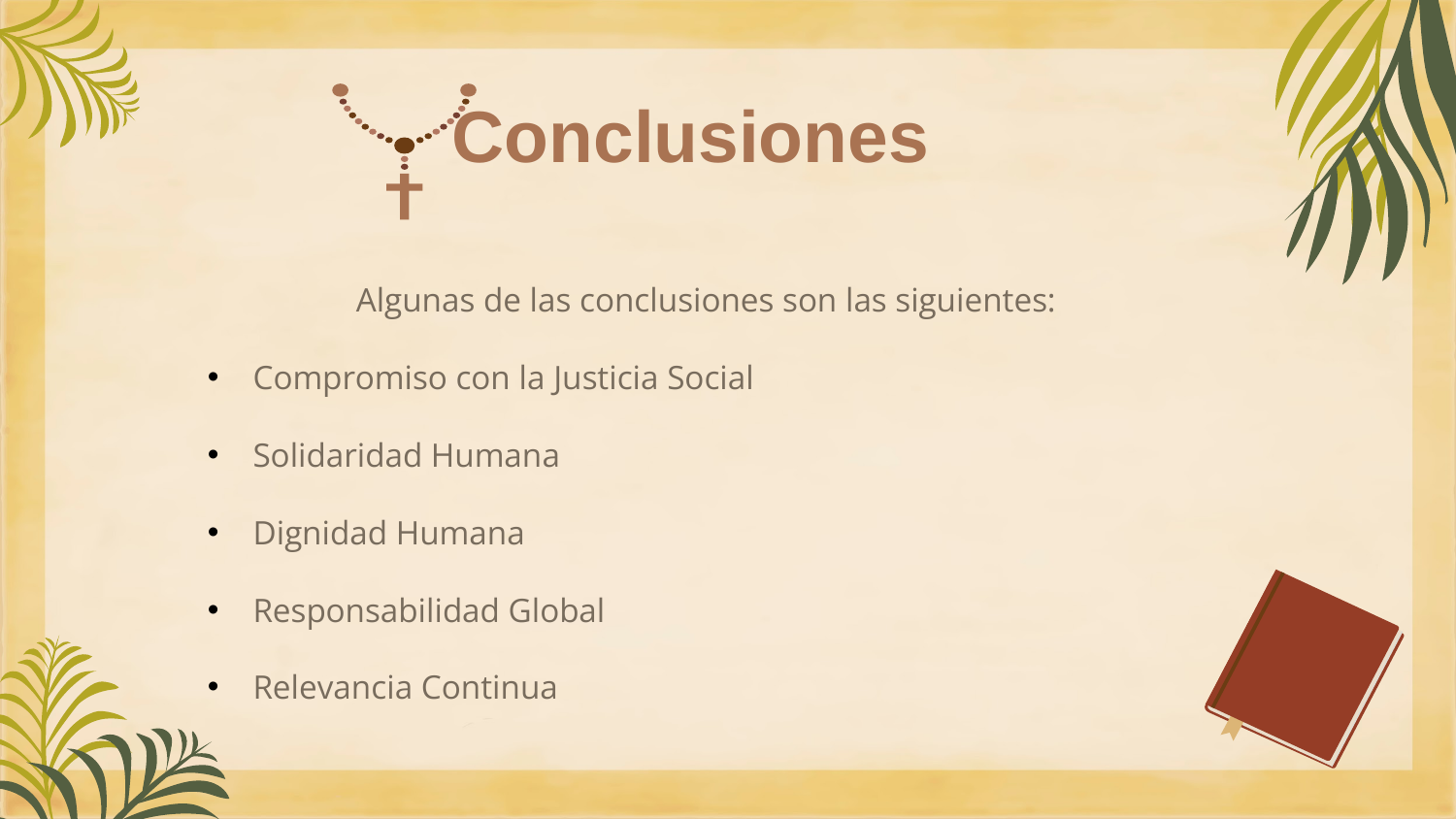

# Conclusiones

Algunas de las conclusiones son las siguientes:

Compromiso con la Justicia Social

Solidaridad Humana

Dignidad Humana

Responsabilidad Global

Relevancia Continua